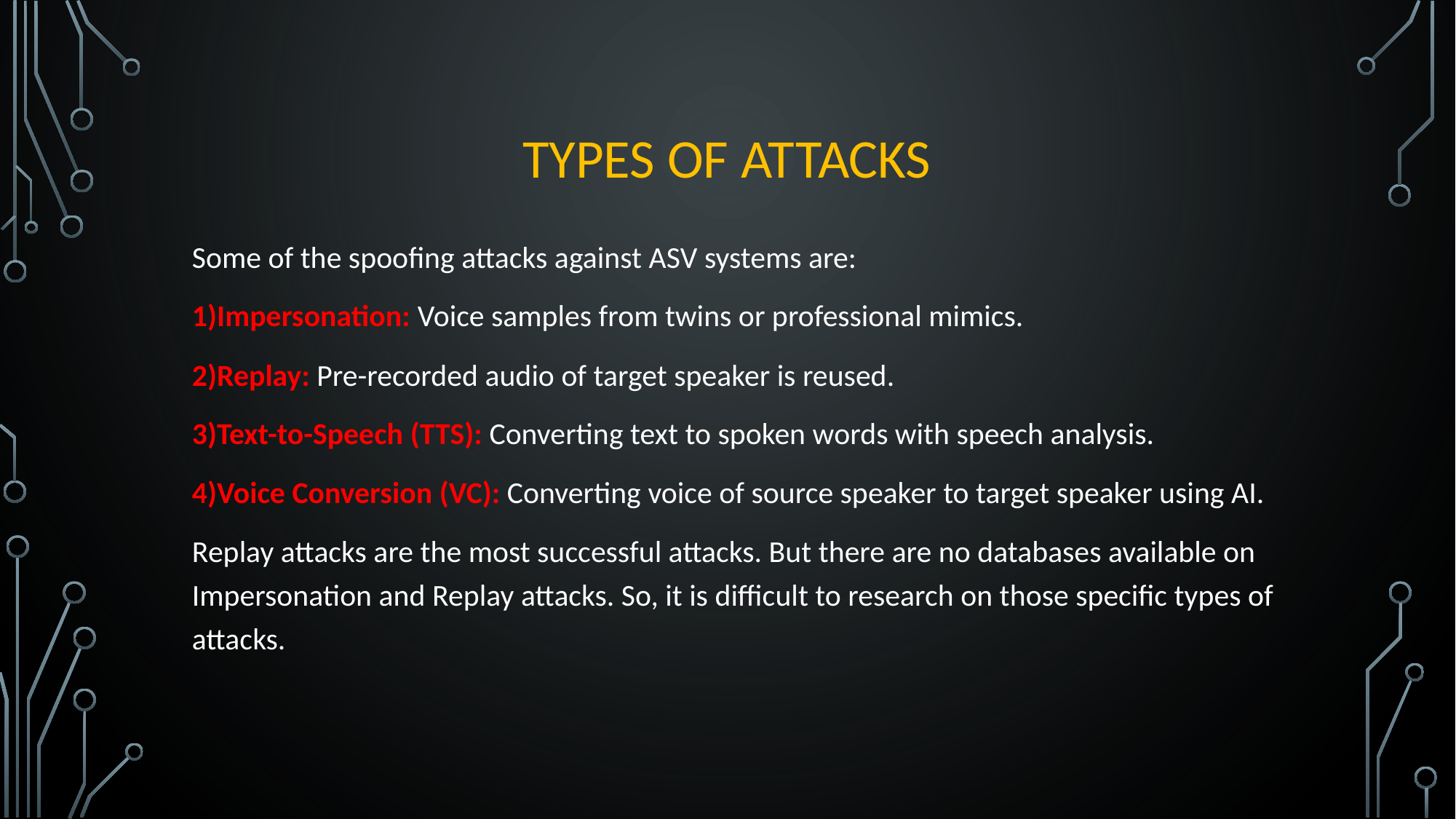

# Types of attacks
Some of the spoofing attacks against ASV systems are:
Impersonation: Voice samples from twins or professional mimics.
Replay: Pre-recorded audio of target speaker is reused.
Text-to-Speech (TTS): Converting text to spoken words with speech analysis.
Voice Conversion (VC): Converting voice of source speaker to target speaker using AI.
Replay attacks are the most successful attacks. But there are no databases available on Impersonation and Replay attacks. So, it is difficult to research on those specific types of attacks.